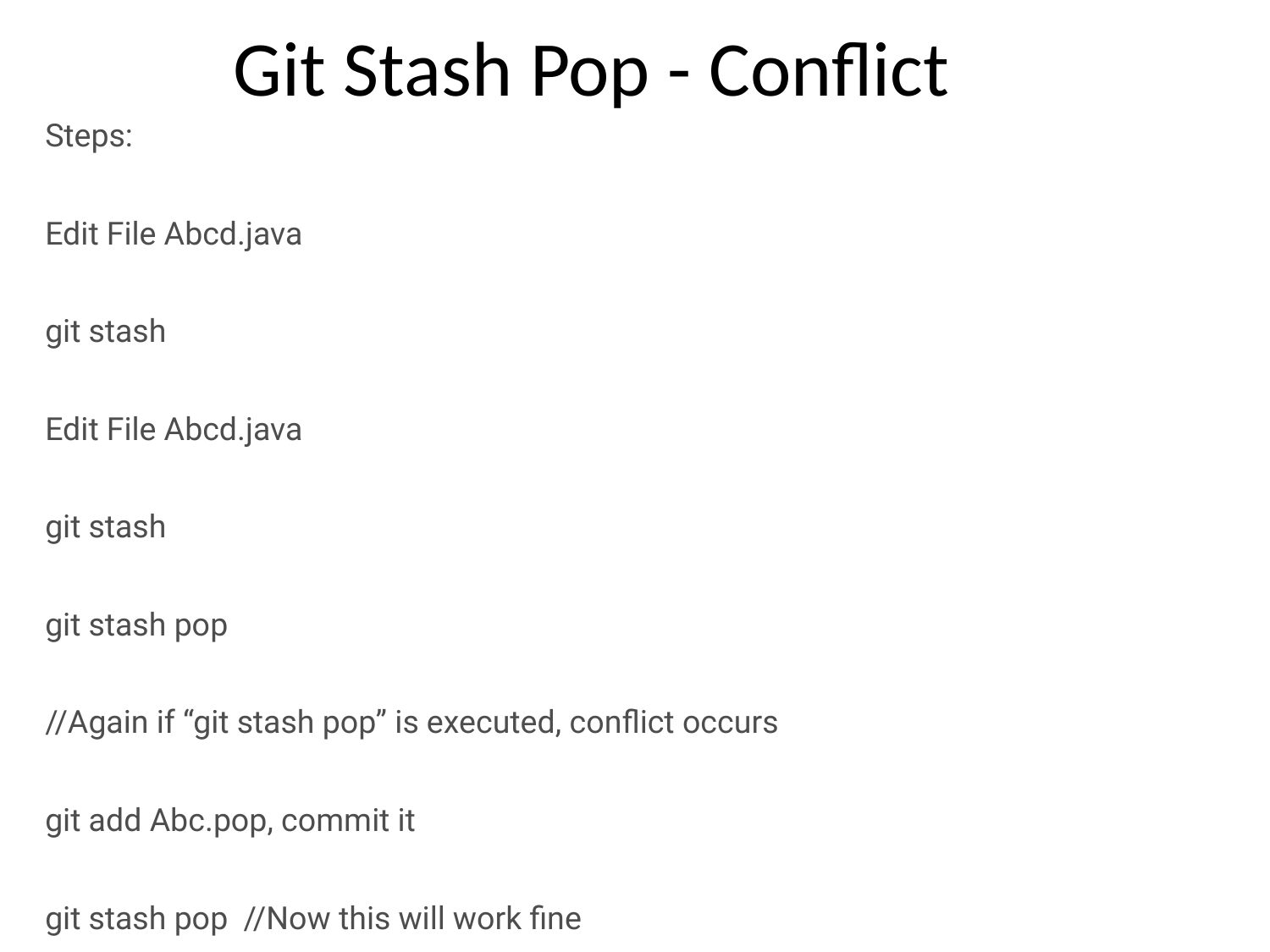

# Git Stash Pop - Conflict
Steps:
Edit File Abcd.java
git stash
Edit File Abcd.java
git stash
git stash pop
//Again if “git stash pop” is executed, conflict occurs
git add Abc.pop, commit it
git stash pop  //Now this will work fine